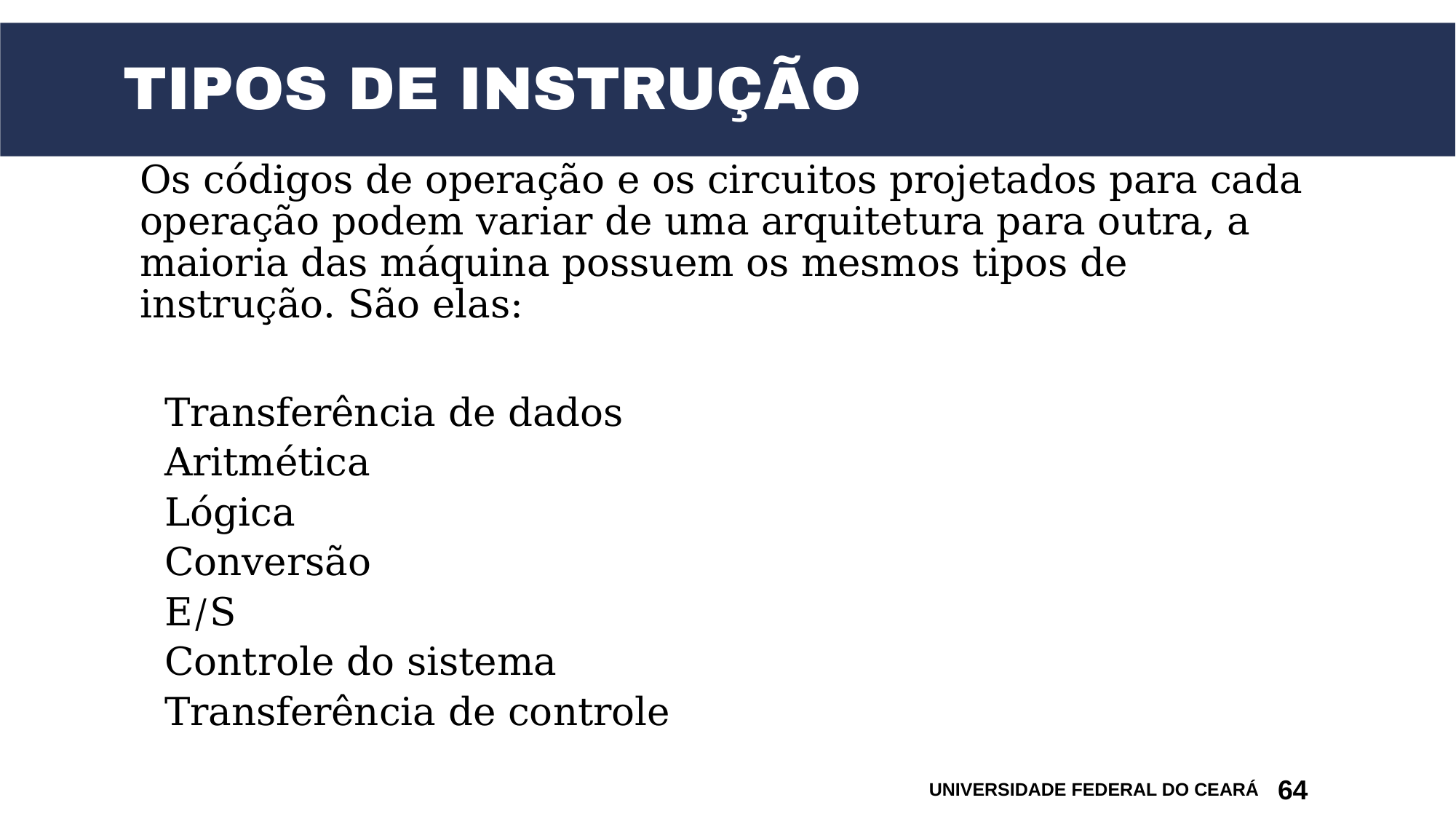

# Tipos de instrução
Os códigos de operação e os circuitos projetados para cada operação podem variar de uma arquitetura para outra, a maioria das máquina possuem os mesmos tipos de instrução. São elas:

Transferência de dados
Aritmética
Lógica
Conversão
E/S
Controle do sistema
Transferência de controle
UNIVERSIDADE FEDERAL DO CEARÁ
64